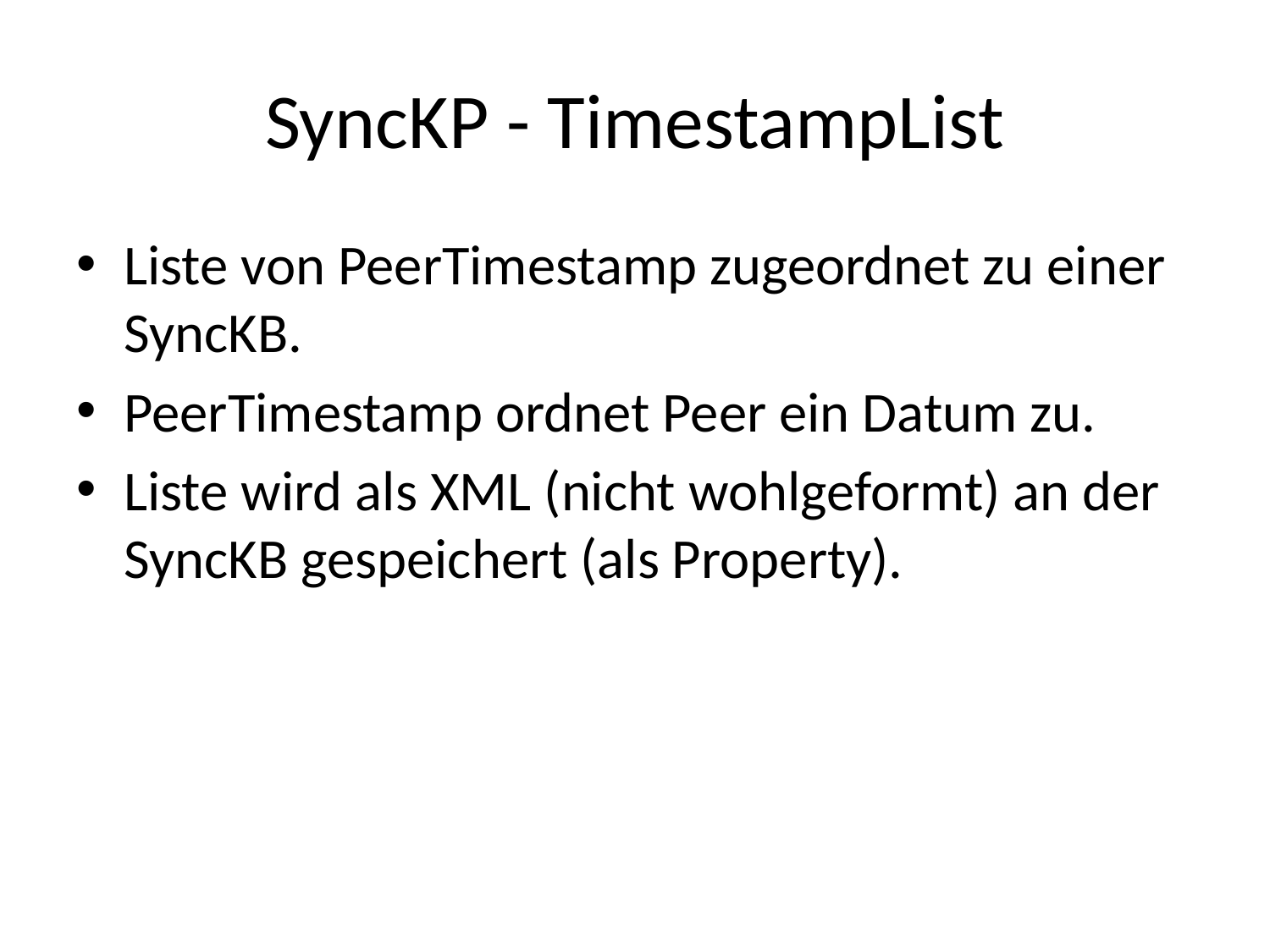

# SyncKP - TimestampList
Liste von PeerTimestamp zugeordnet zu einer SyncKB.
PeerTimestamp ordnet Peer ein Datum zu.
Liste wird als XML (nicht wohlgeformt) an der SyncKB gespeichert (als Property).